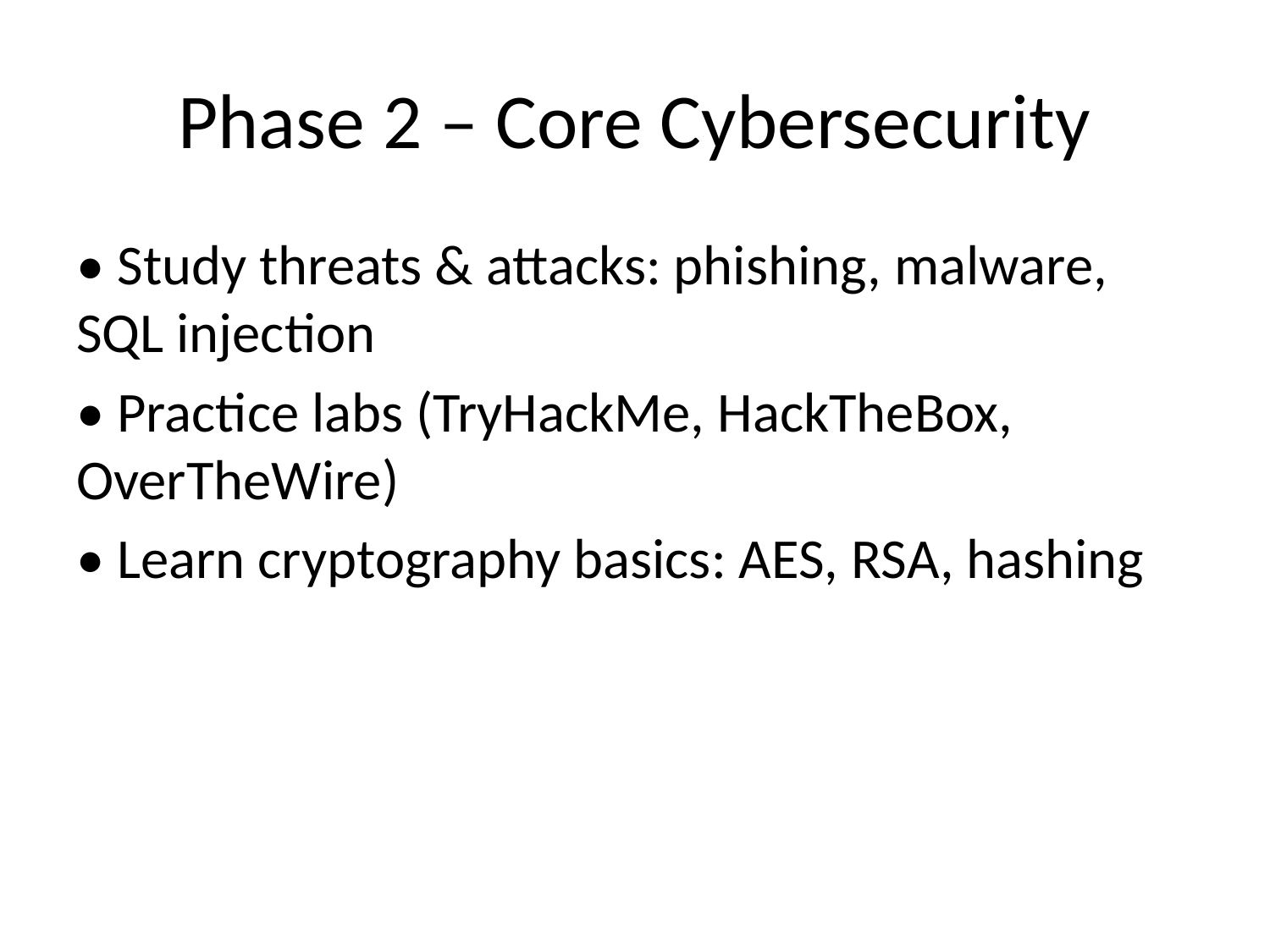

# Phase 2 – Core Cybersecurity
• Study threats & attacks: phishing, malware, SQL injection
• Practice labs (TryHackMe, HackTheBox, OverTheWire)
• Learn cryptography basics: AES, RSA, hashing